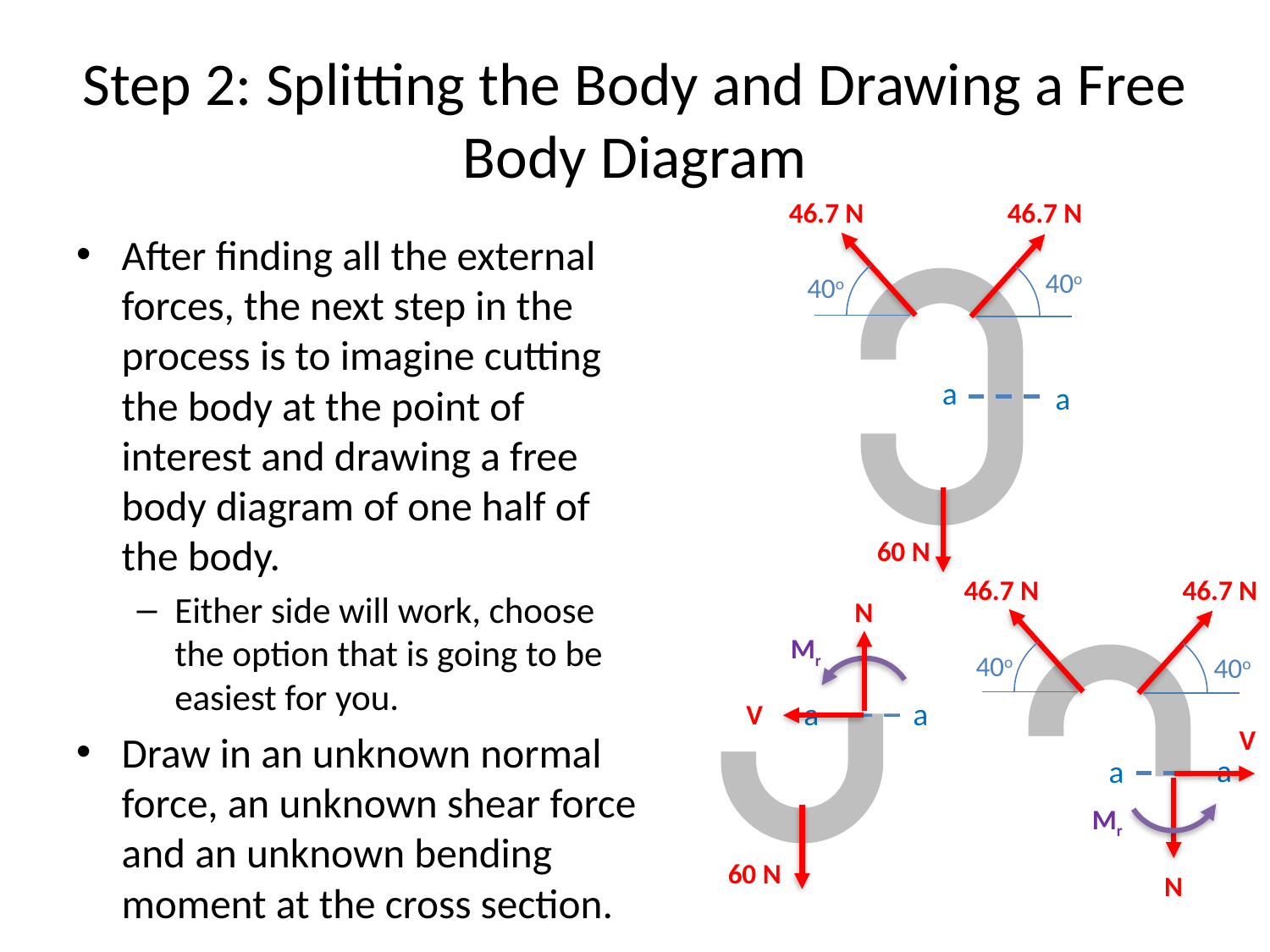

# Step 2: Splitting the Body and Drawing a Free Body Diagram
46.7 N
46.7 N

40o
40o

a
a
60 N
After finding all the external forces, the next step in the process is to imagine cutting the body at the point of interest and drawing a free body diagram of one half of the body.
Either side will work, choose the option that is going to be easiest for you.
Draw in an unknown normal force, an unknown shear force and an unknown bending moment at the cross section.

a
a
60 N
46.7 N
46.7 N

a
a

40o
40o
N
Mr
V

V

Mr
N
5